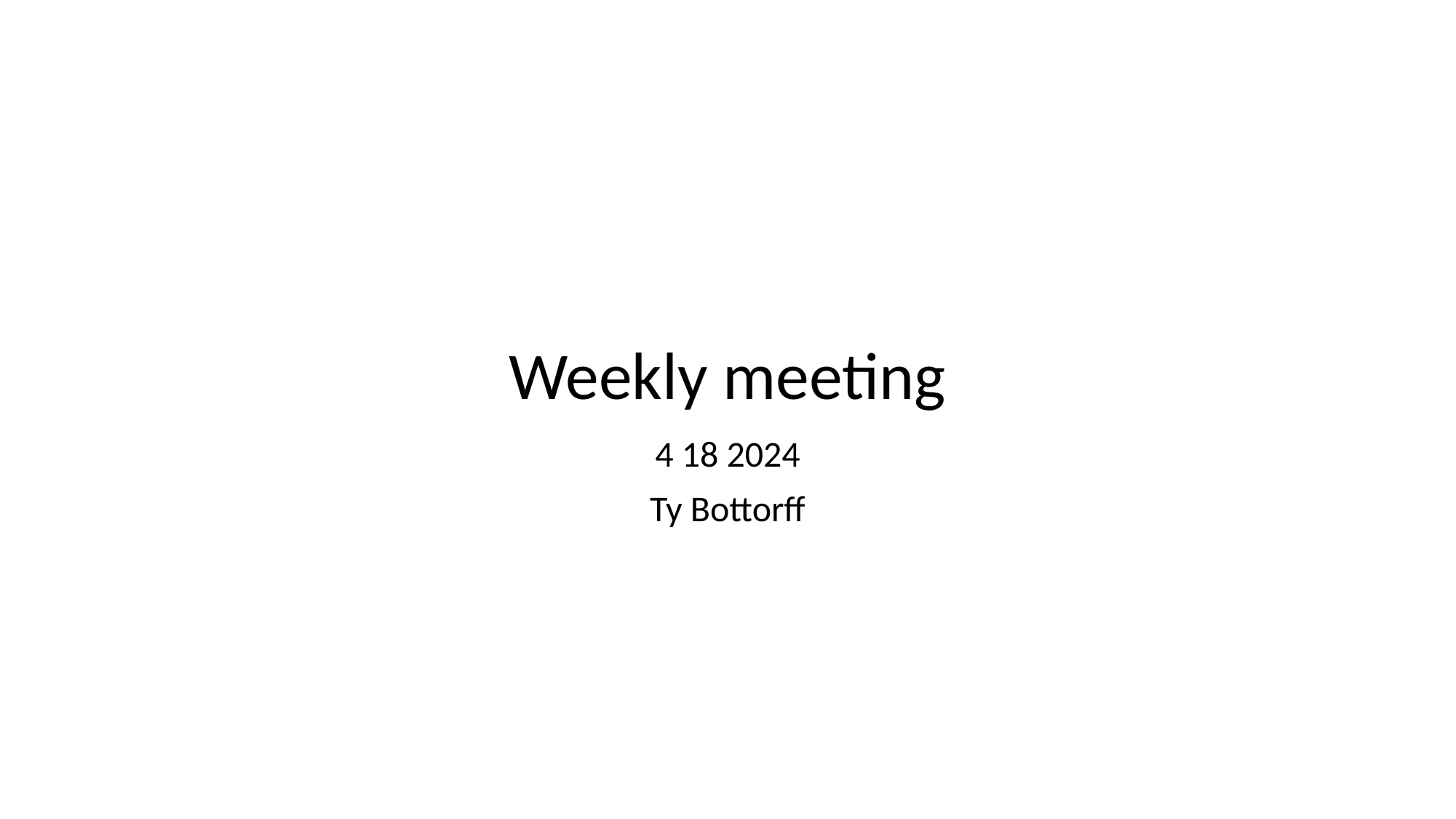

# Weekly meeting
4 18 2024
Ty Bottorff